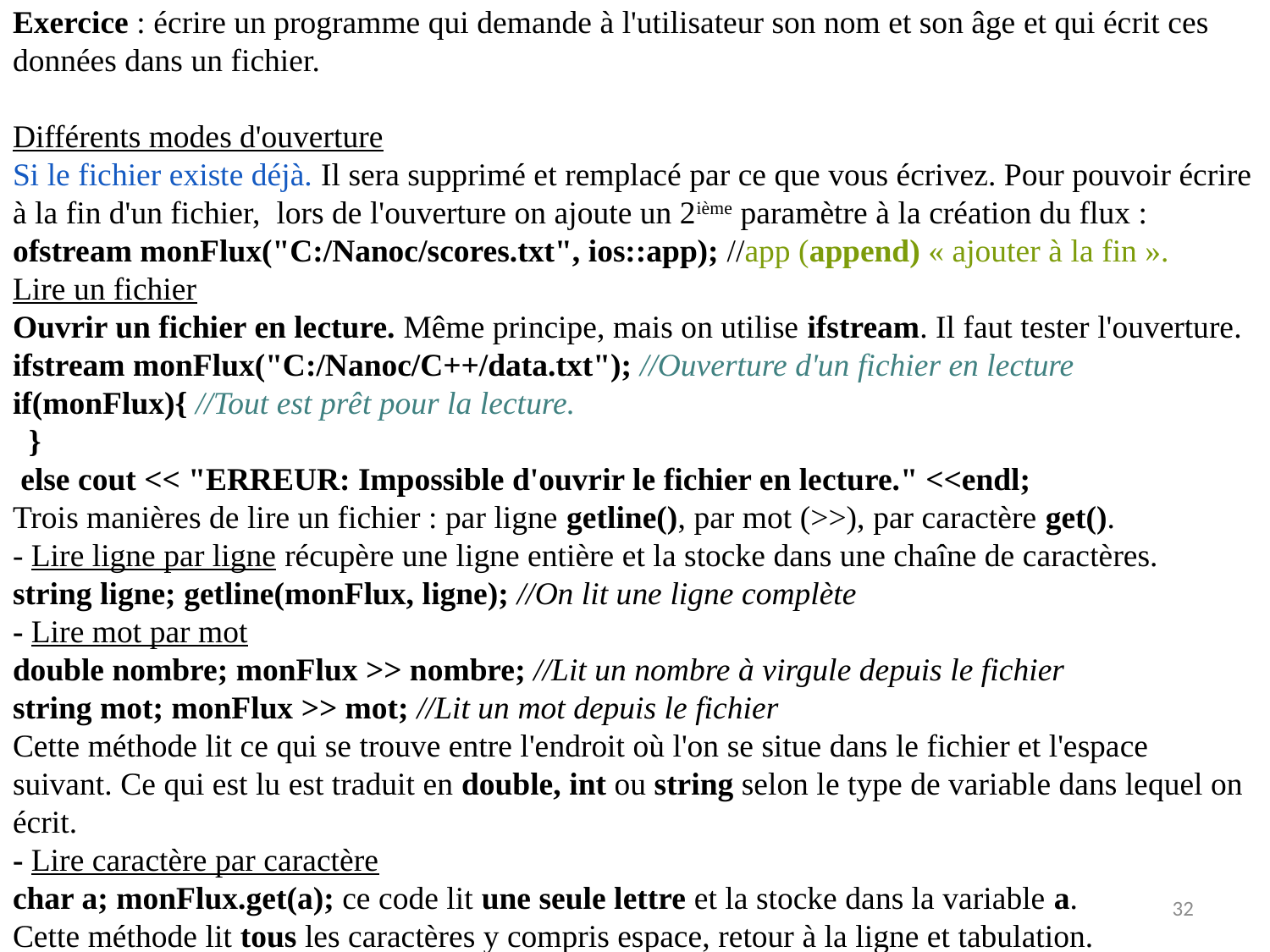

Exercice : écrire un programme qui demande à l'utilisateur son nom et son âge et qui écrit ces données dans un fichier.

Différents modes d'ouverture
Si le fichier existe déjà. Il sera supprimé et remplacé par ce que vous écrivez. Pour pouvoir écrire à la fin d'un fichier,  lors de l'ouverture on ajoute un 2ième paramètre à la création du flux :
ofstream monFlux("C:/Nanoc/scores.txt", ios::app); //app (append) « ajouter à la fin ».
Lire un fichier
Ouvrir un fichier en lecture. Même principe, mais on utilise ifstream. Il faut tester l'ouverture.
ifstream monFlux("C:/Nanoc/C++/data.txt"); //Ouverture d'un fichier en lecture
if(monFlux){ //Tout est prêt pour la lecture.
  }
 else cout << "ERREUR: Impossible d'ouvrir le fichier en lecture." <<endl;
Trois manières de lire un fichier : par ligne getline(), par mot (>>), par caractère get().
- Lire ligne par ligne récupère une ligne entière et la stocke dans une chaîne de caractères.
string ligne; getline(monFlux, ligne); //On lit une ligne complète
- Lire mot par mot
double nombre; monFlux >> nombre; //Lit un nombre à virgule depuis le fichier
string mot; monFlux >> mot; //Lit un mot depuis le fichier
Cette méthode lit ce qui se trouve entre l'endroit où l'on se situe dans le fichier et l'espace suivant. Ce qui est lu est traduit en double, int ou string selon le type de variable dans lequel on écrit.
- Lire caractère par caractère
char a; monFlux.get(a); ce code lit une seule lettre et la stocke dans la variable a.
Cette méthode lit tous les caractères y compris espace, retour à la ligne et tabulation.
32